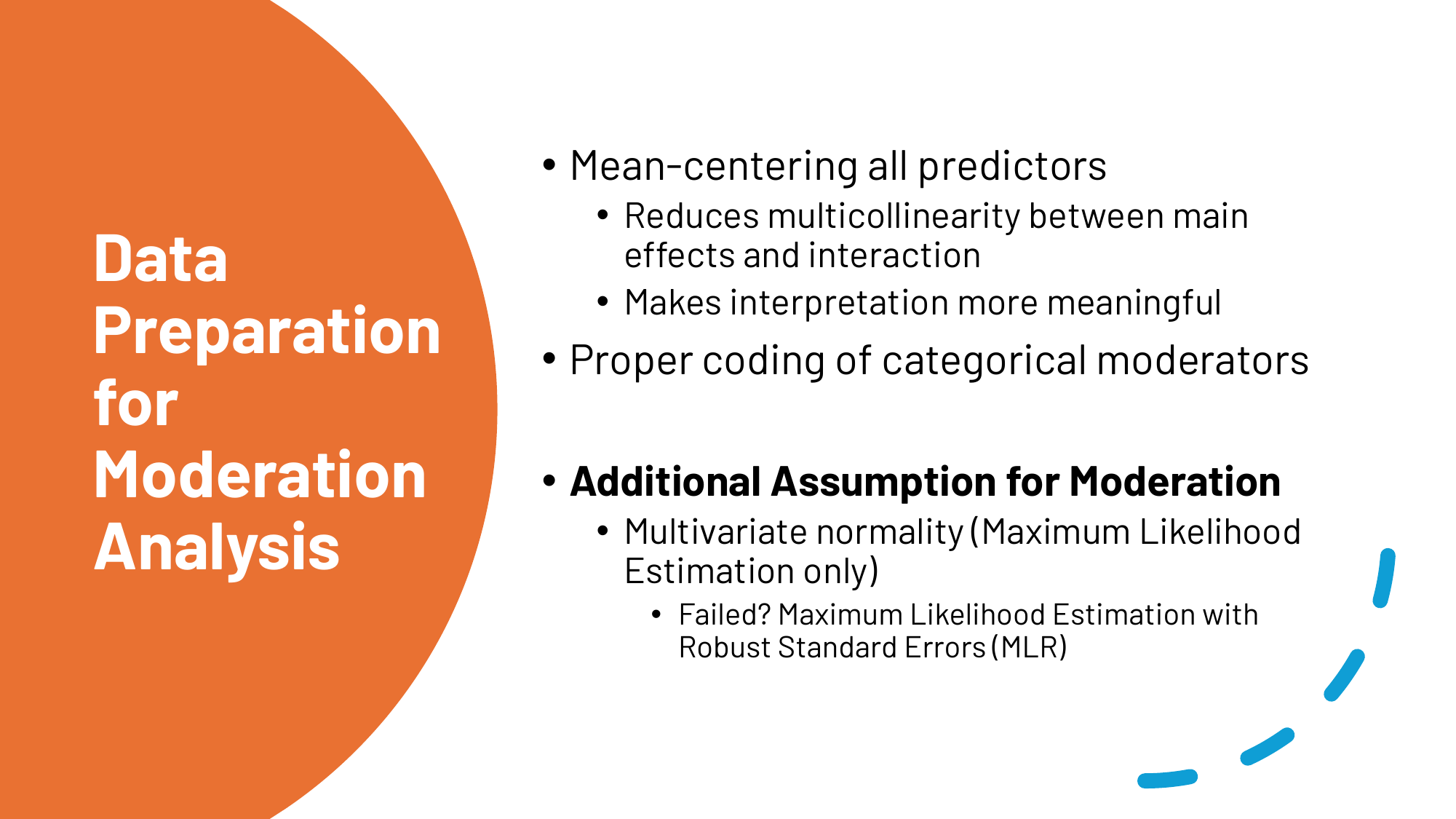

Mean-centering all predictors
Reduces multicollinearity between main effects and interaction
Makes interpretation more meaningful
Proper coding of categorical moderators

Additional Assumption for Moderation
Multivariate normality (Maximum Likelihood Estimation only)
Failed? Maximum Likelihood Estimation with Robust Standard Errors (MLR)
# Data Preparation for Moderation Analysis